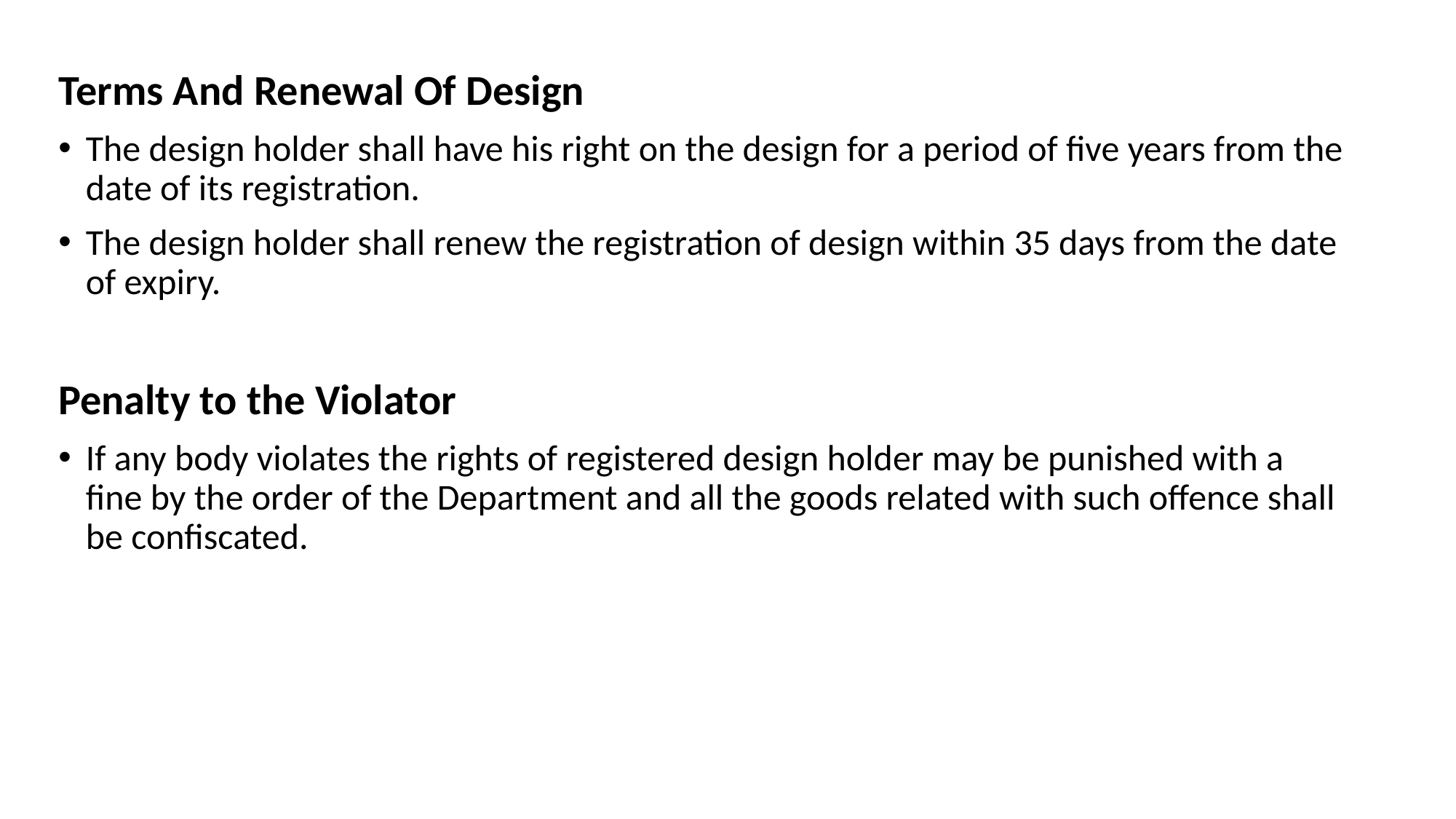

Terms And Renewal Of Design
The design holder shall have his right on the design for a period of five years from the date of its registration.
The design holder shall renew the registration of design within 35 days from the date of expiry.

Penalty to the Violator
If any body violates the rights of registered design holder may be punished with a fine by the order of the Department and all the goods related with such offence shall be confiscated.